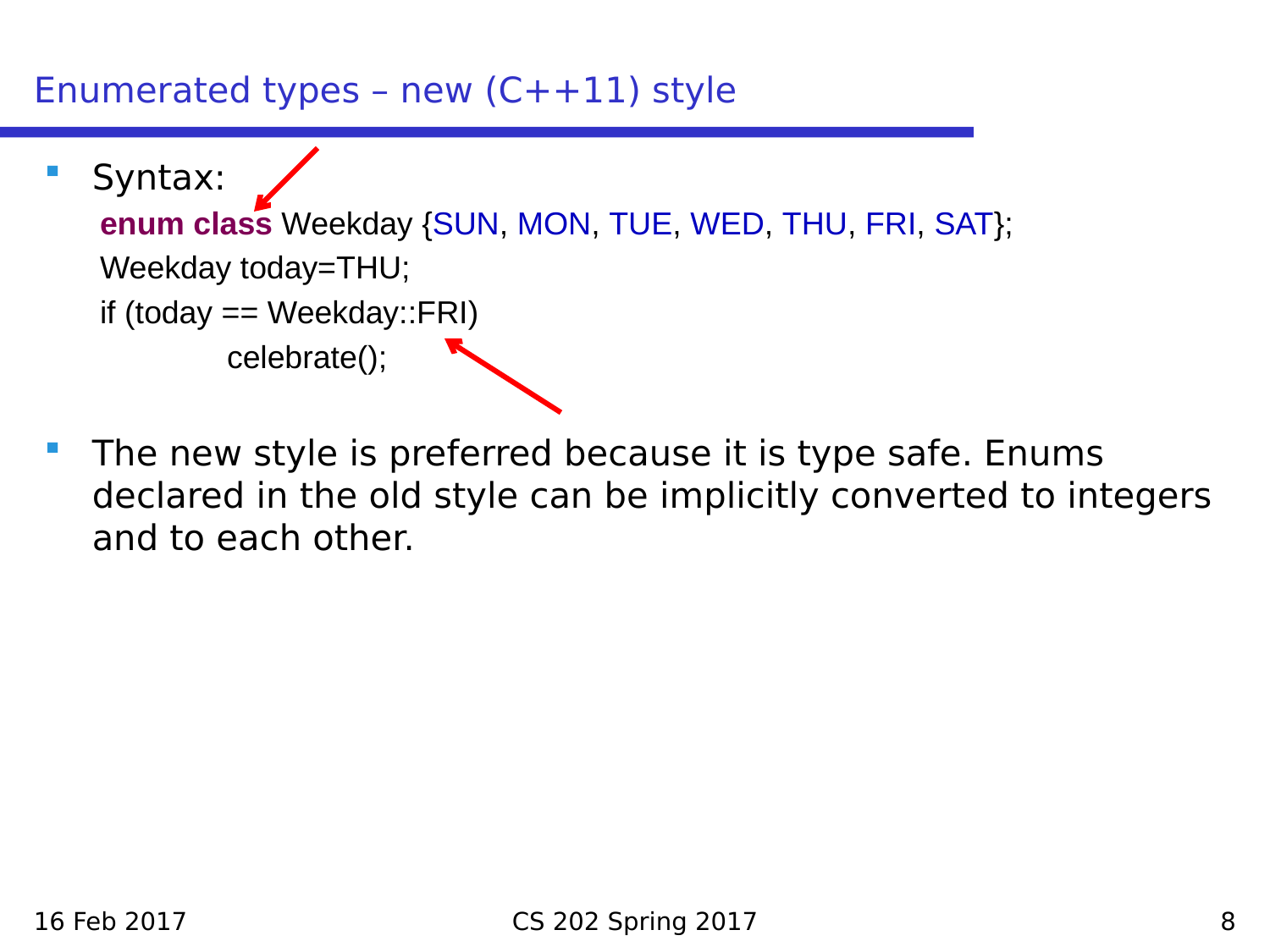

# Enumerated types – new (C++11) style
Syntax:
enum class Weekday {SUN, MON, TUE, WED, THU, FRI, SAT};
Weekday today=THU;
if (today == Weekday::FRI)
	celebrate();

The new style is preferred because it is type safe. Enums declared in the old style can be implicitly converted to integers and to each other.

16 Feb 2017
CS 202 Spring 2017
8